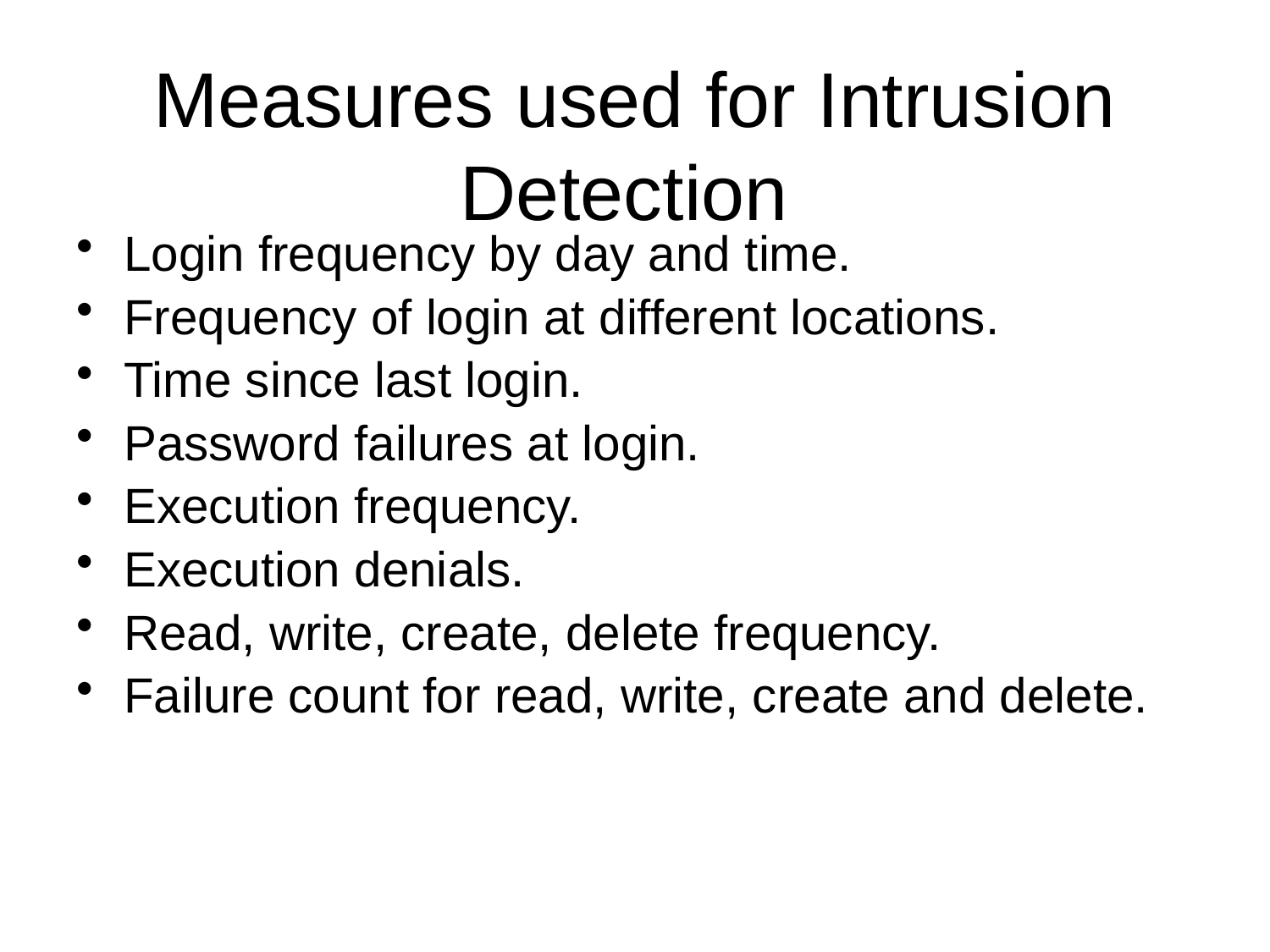

# Measures used for Intrusion Detection
Login frequency by day and time.
Frequency of login at different locations.
Time since last login.
Password failures at login.
Execution frequency.
Execution denials.
Read, write, create, delete frequency.
Failure count for read, write, create and delete.